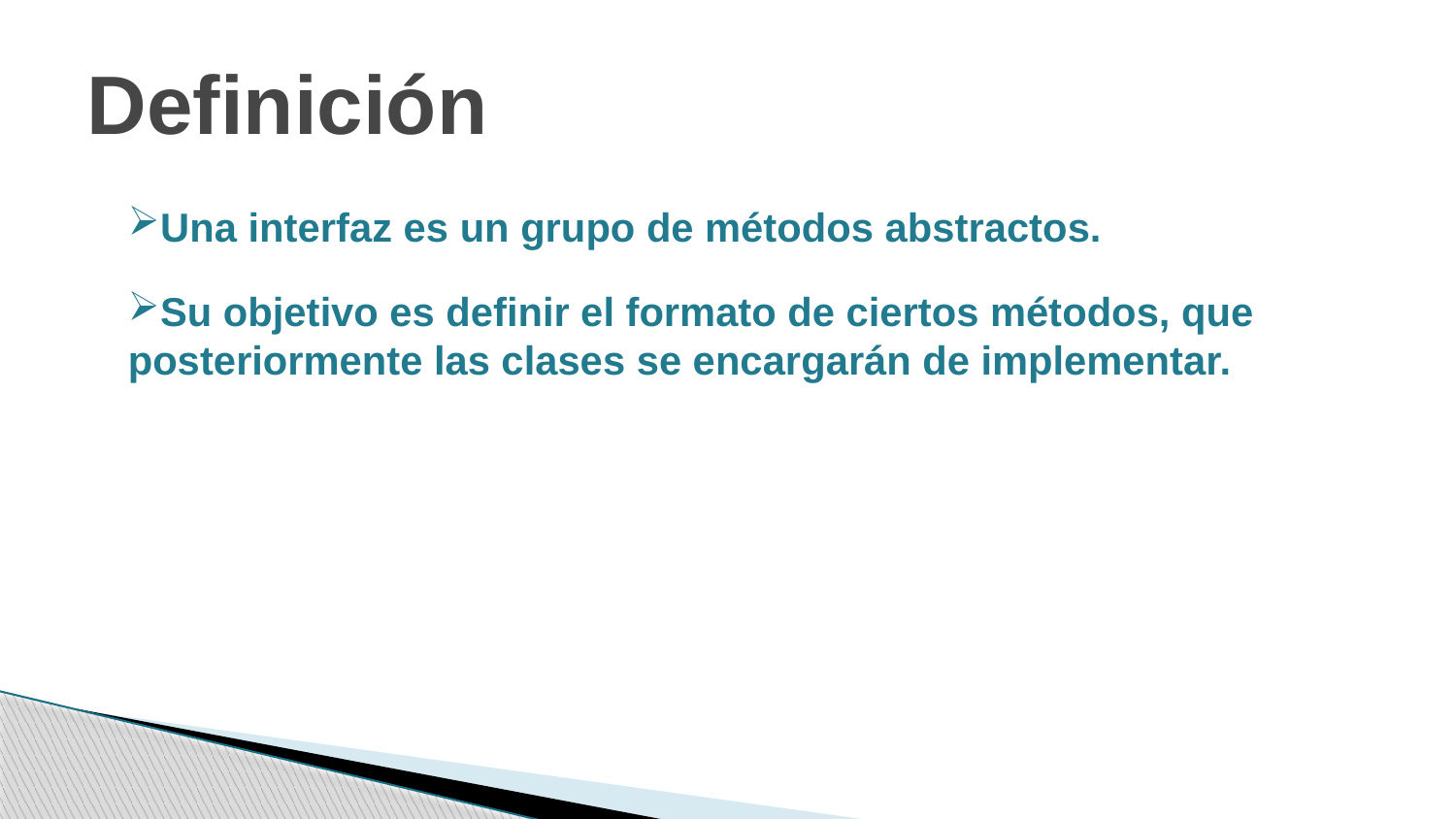

# Definición
Una interfaz es un grupo de métodos abstractos.
Su objetivo es definir el formato de ciertos métodos, que posteriormente las clases se encargarán de implementar.